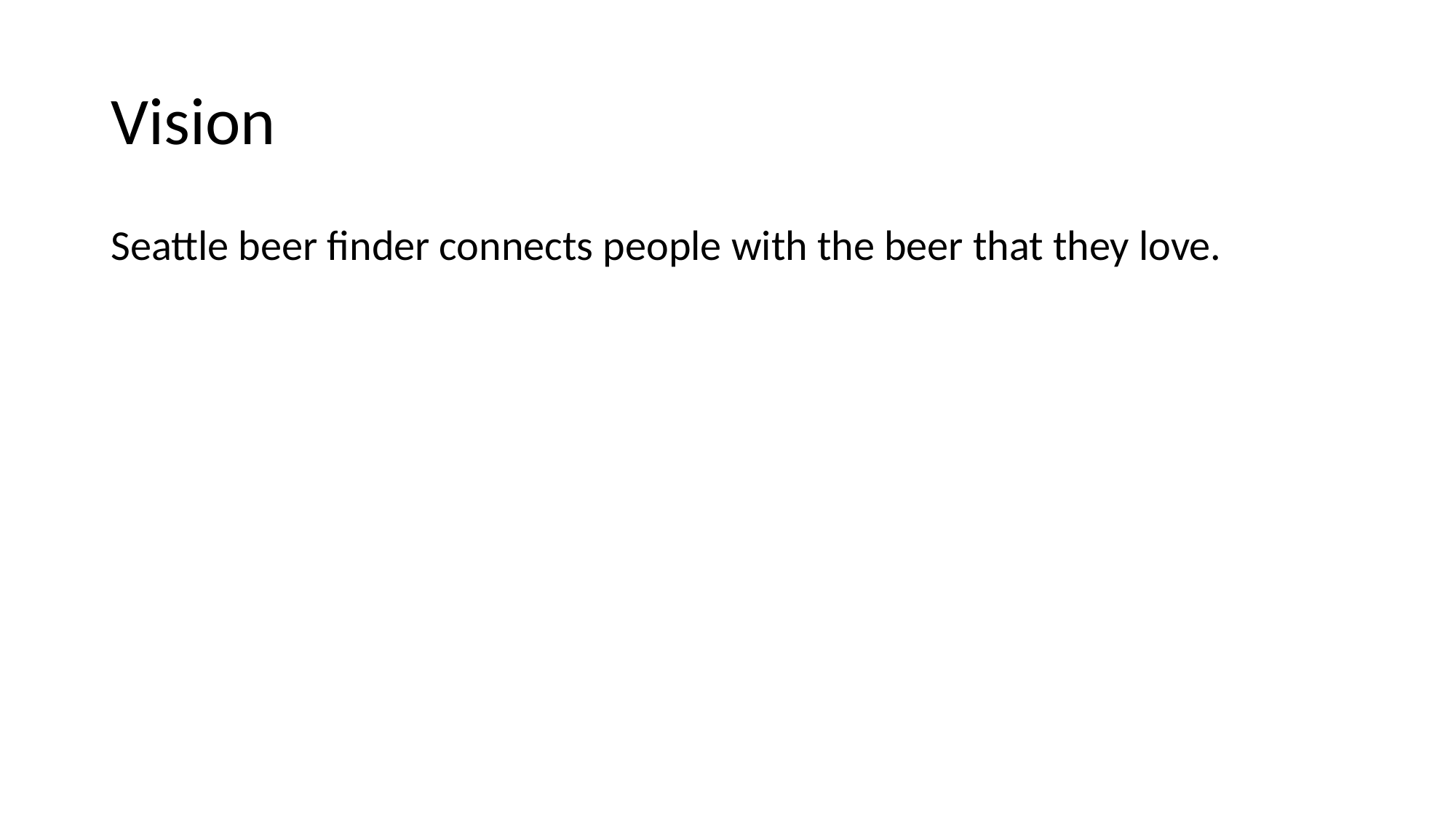

# Vision
Seattle beer finder connects people with the beer that they love.